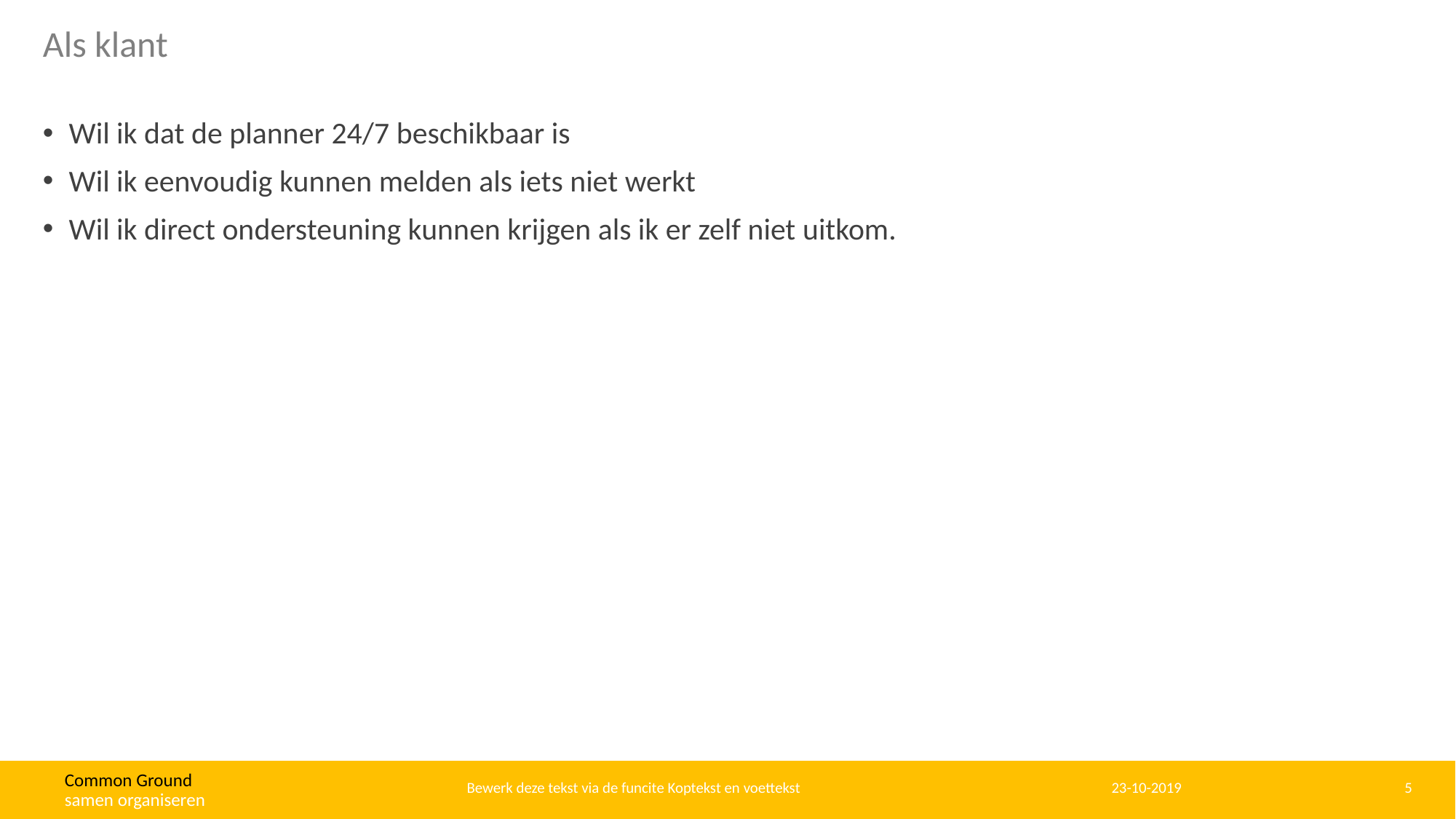

# Als klant
Wil ik dat de planner 24/7 beschikbaar is
Wil ik eenvoudig kunnen melden als iets niet werkt
Wil ik direct ondersteuning kunnen krijgen als ik er zelf niet uitkom.

Bewerk deze tekst via de funcite Koptekst en voettekst
23-10-2019
5